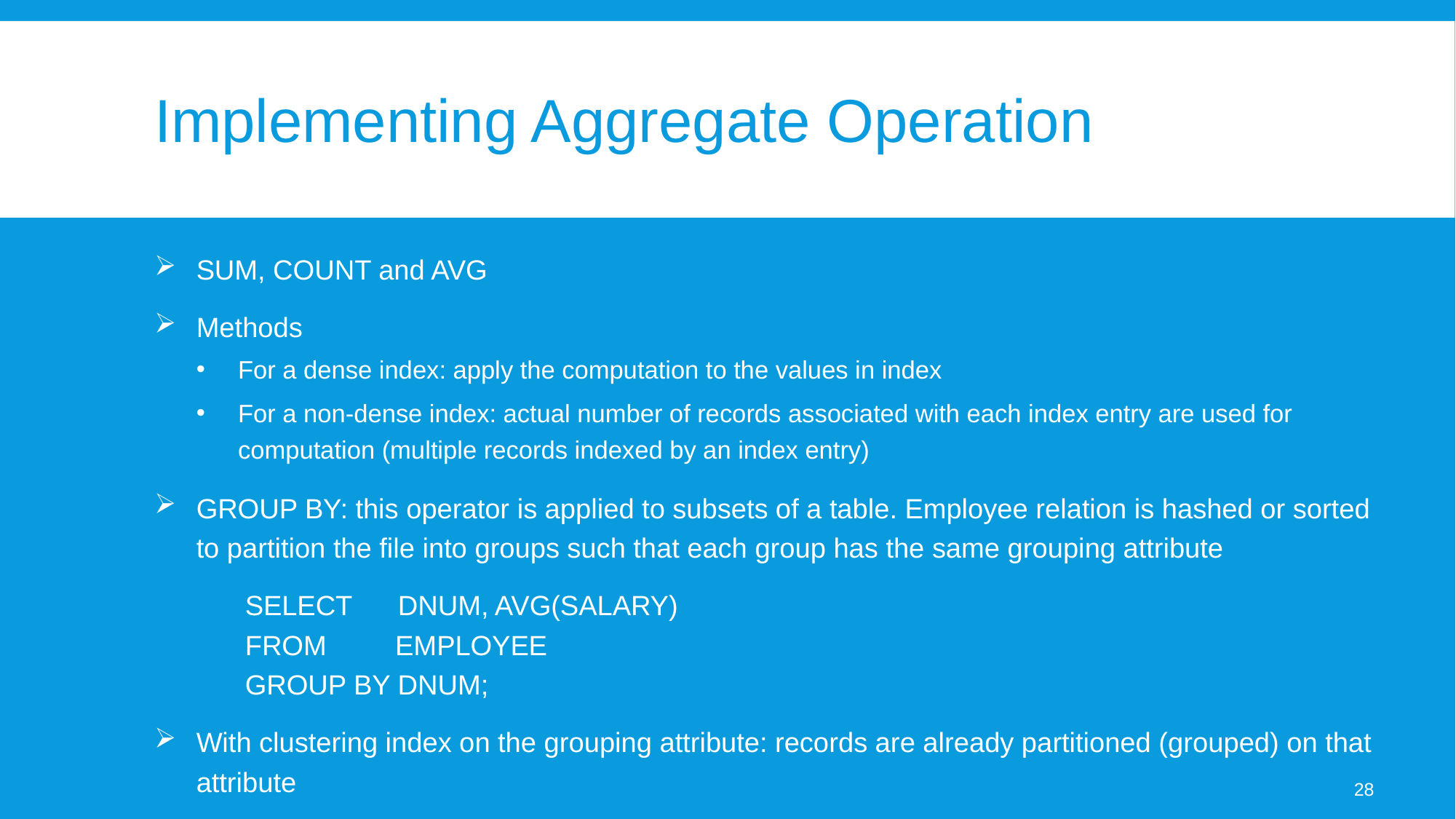

# Implementing Aggregate Operation
SUM, COUNT and AVG
Methods
For a dense index: apply the computation to the values in index
For a non-dense index: actual number of records associated with each index entry are used for computation (multiple records indexed by an index entry)
GROUP BY: this operator is applied to subsets of a table. Employee relation is hashed or sorted to partition the file into groups such that each group has the same grouping attribute
	SELECT      DNUM, AVG(SALARY)
	FROM         EMPLOYEE
	GROUP BY DNUM;
With clustering index on the grouping attribute: records are already partitioned (grouped) on that attribute

28